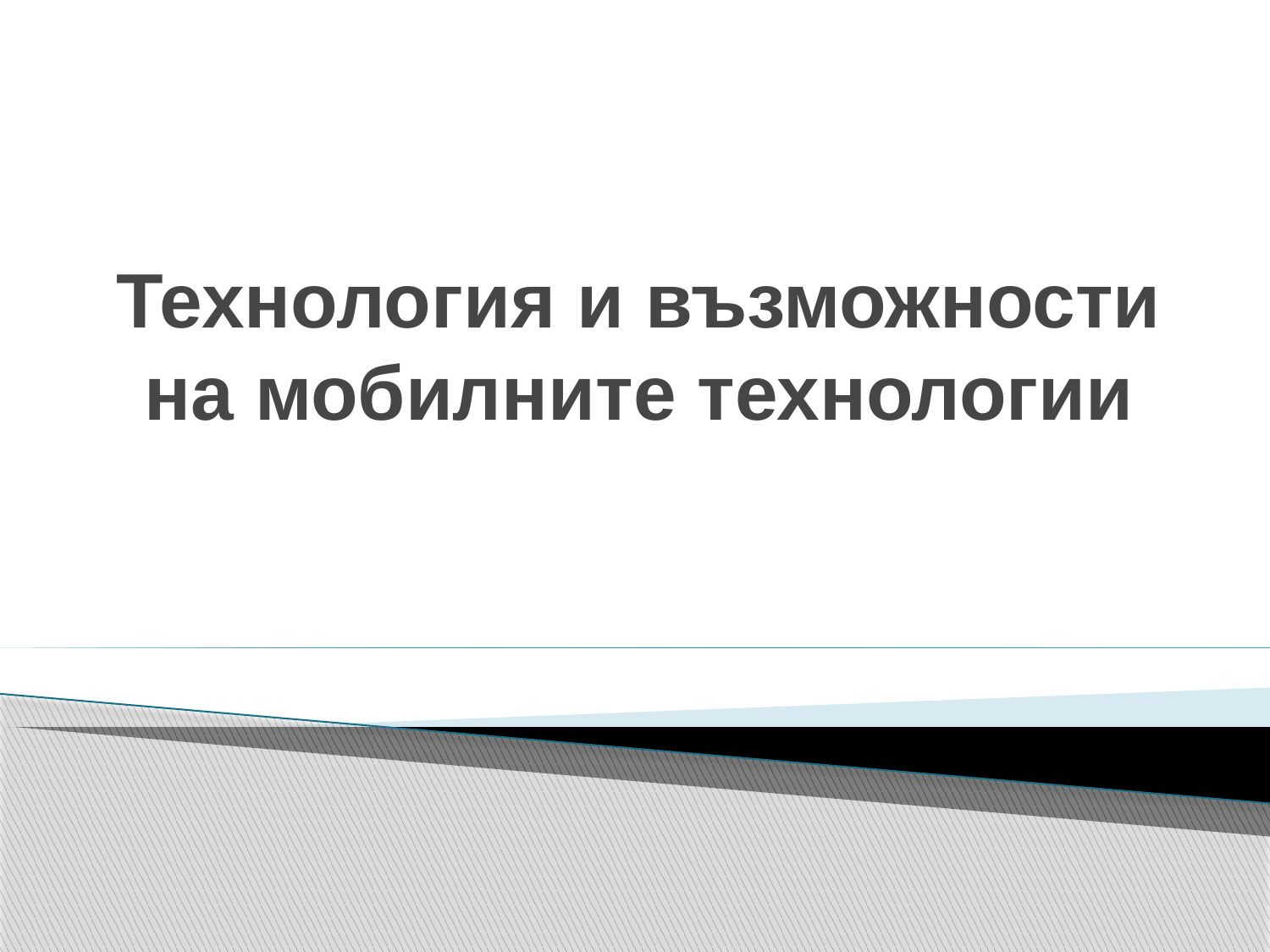

# Технология и възможности на мобилните технологии